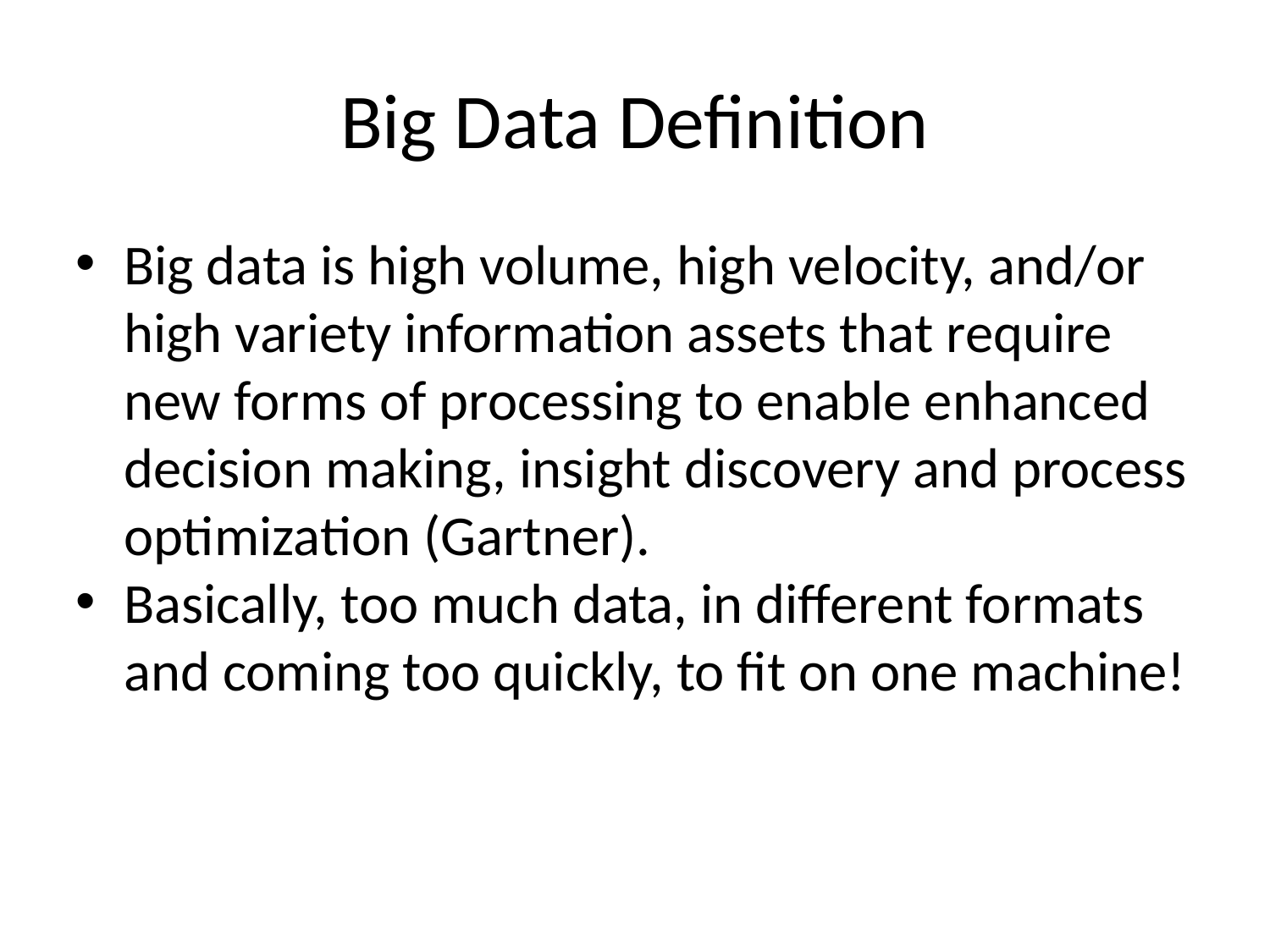

Big Data Definition
Big data is high volume, high velocity, and/or high variety information assets that require new forms of processing to enable enhanced decision making, insight discovery and process optimization (Gartner).
Basically, too much data, in different formats and coming too quickly, to fit on one machine!